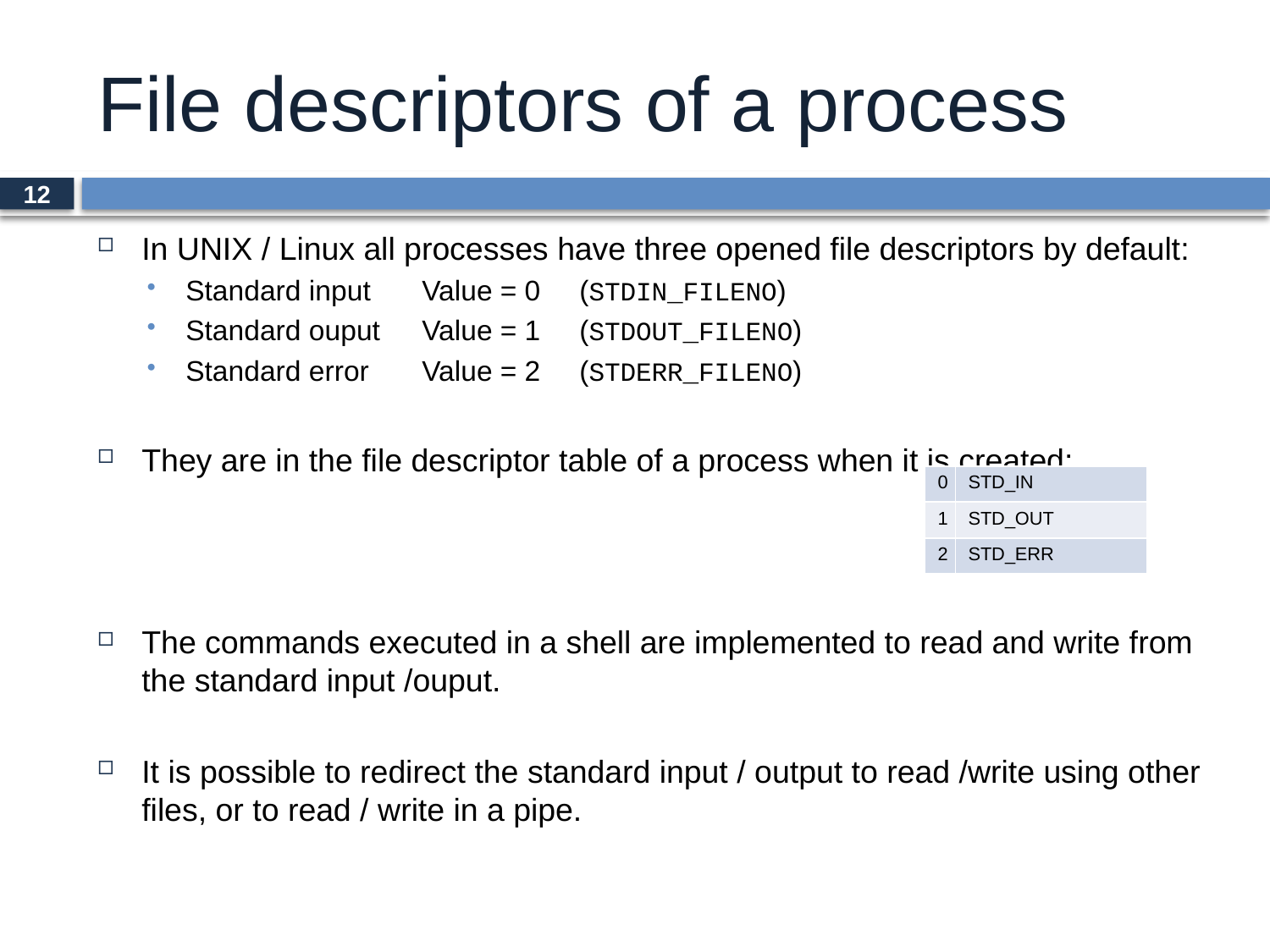

# File descriptors of a process
12
In UNIX / Linux all processes have three opened file descriptors by default:
Standard input		Value = 0		(STDIN_FILENO)‏
Standard ouput		Value = 1		(STDOUT_FILENO)‏
Standard error		Value = 2		(STDERR_FILENO)‏

They are in the file descriptor table of a process when it is created:

The commands executed in a shell are implemented to read and write from the standard input /ouput.

It is possible to redirect the standard input / output to read /write using other files, or to read / write in a pipe.

| 0 | STD\_IN |
| --- | --- |
| 1 | STD\_OUT |
| 2 | STD\_ERR |